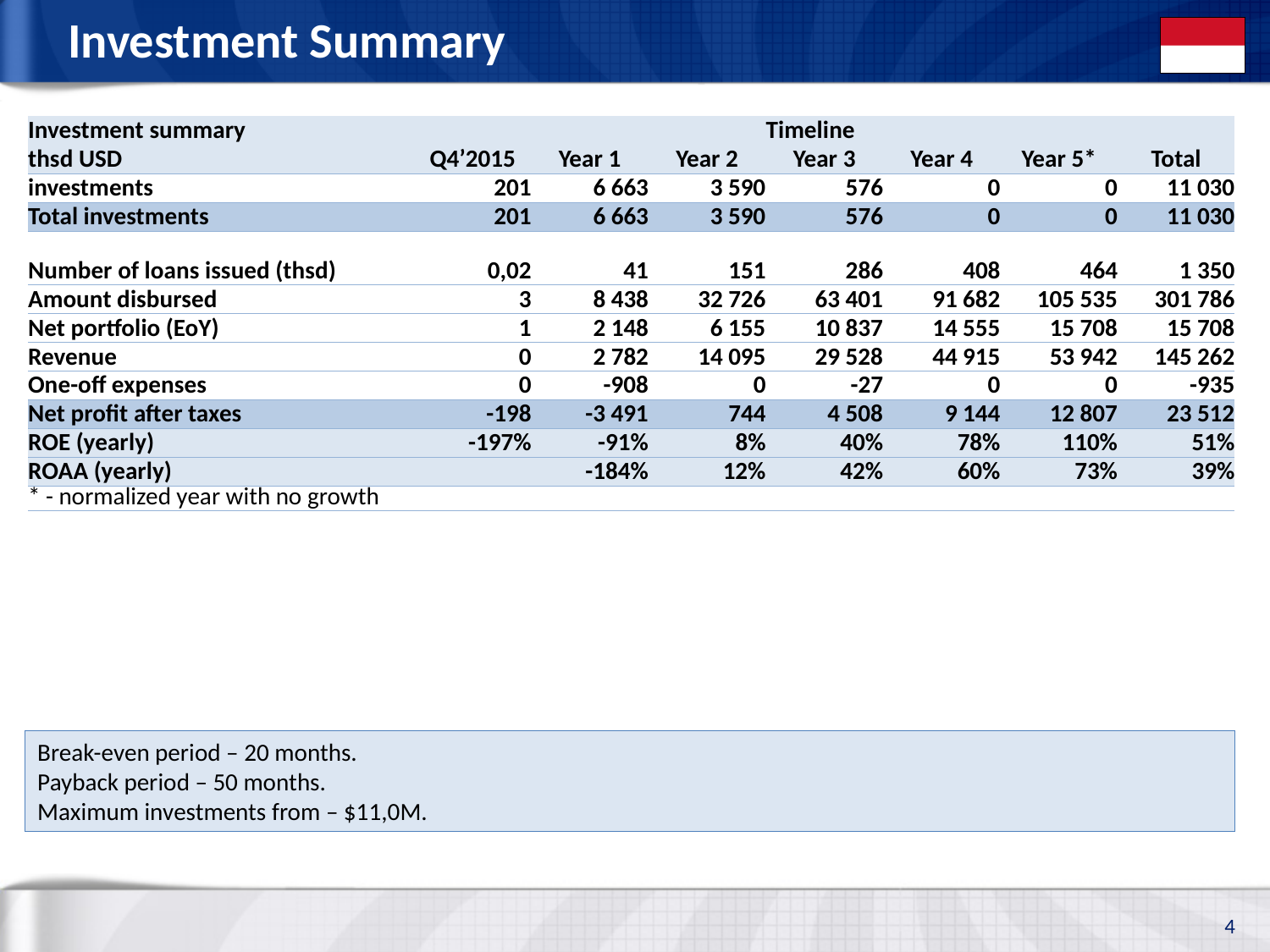

# Investment Summary
| Investment summary |  |  |  | Timeline |  |  |  |
| --- | --- | --- | --- | --- | --- | --- | --- |
| thsd USD | Q4’2015 | Year 1 | Year 2 | Year 3 | Year 4 | Year 5\* | Total |
| investments | 201 | 6 663 | 3 590 | 576 | 0 | 0 | 11 030 |
| Total investments | 201 | 6 663 | 3 590 | 576 | 0 | 0 | 11 030 |
|  |  |  |  |  |  |  |  |
| Number of loans issued (thsd) | 0,02 | 41 | 151 | 286 | 408 | 464 | 1 350 |
| Amount disbursed | 3 | 8 438 | 32 726 | 63 401 | 91 682 | 105 535 | 301 786 |
| Net portfolio (EoY) | 1 | 2 148 | 6 155 | 10 837 | 14 555 | 15 708 | 15 708 |
| Revenue | 0 | 2 782 | 14 095 | 29 528 | 44 915 | 53 942 | 145 262 |
| One-off expenses | 0 | -908 | 0 | -27 | 0 | 0 | -935 |
| Net profit after taxes | -198 | -3 491 | 744 | 4 508 | 9 144 | 12 807 | 23 512 |
| ROE (yearly) | -197% | -91% | 8% | 40% | 78% | 110% | 51% |
| ROAA (yearly) |  | -184% | 12% | 42% | 60% | 73% | 39% |
| \* - normalized year with no growth |  |  |  |  |  |  |  |
Break-even period – 20 months.
Payback period – 50 months.
Maximum investments from – $11,0M.
4